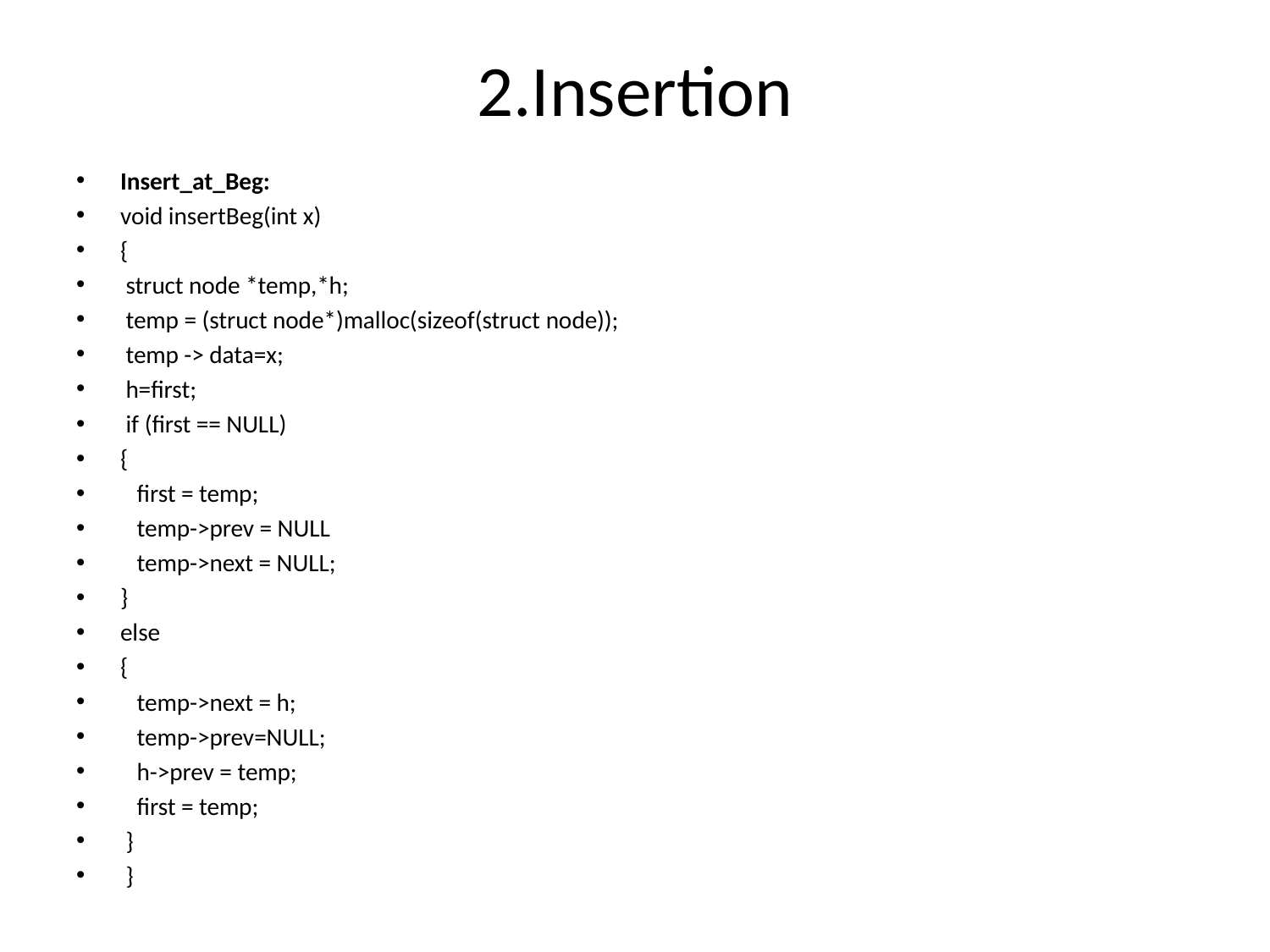

# 2.Insertion
Insert_at_Beg:
void insertBeg(int x)
{
 struct node *temp,*h;
 temp = (struct node*)malloc(sizeof(struct node));
 temp -> data=x;
 h=first;
 if (first == NULL)
{
   first = temp;
   temp->prev = NULL
   temp->next = NULL;
}
else
{
   temp->next = h;
   temp->prev=NULL;
   h->prev = temp;
   first = temp;
 }
 }